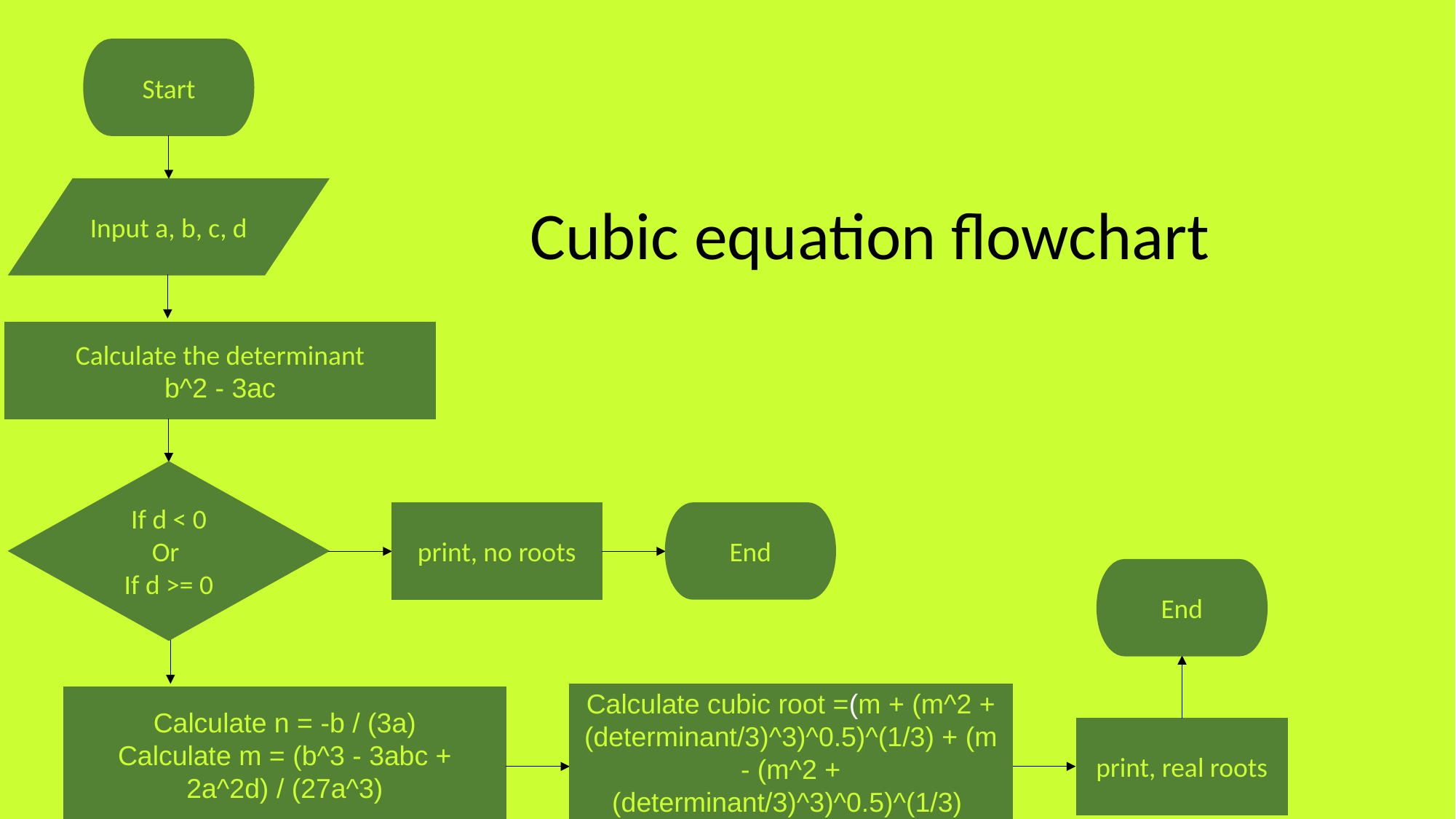

Start
Input a, b, c, d
# Cubic equation flowchart
Calculate the determinant
b^2 - 3ac
If d < 0
Or
If d >= 0
print, no roots
End
End
Calculate cubic root =(m + (m^2 + (determinant/3)^3)^0.5)^(1/3) + (m - (m^2 + (determinant/3)^3)^0.5)^(1/3)
Calculate n = -b / (3a)
Calculate m = (b^3 - 3abc + 2a^2d) / (27a^3)
print, real roots